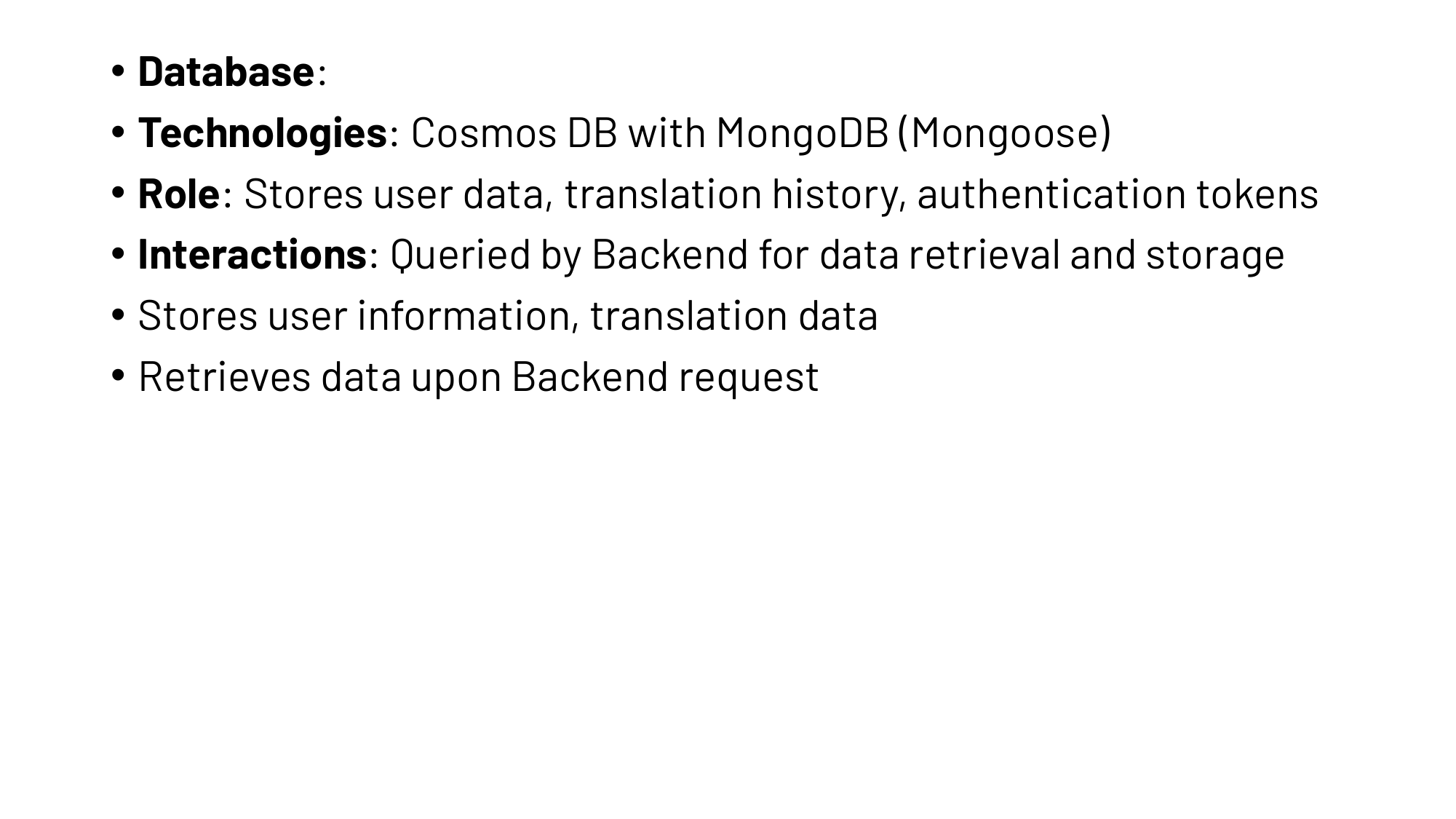

Database:
Technologies: Cosmos DB with MongoDB (Mongoose)
Role: Stores user data, translation history, authentication tokens
Interactions: Queried by Backend for data retrieval and storage
Stores user information, translation data
Retrieves data upon Backend request